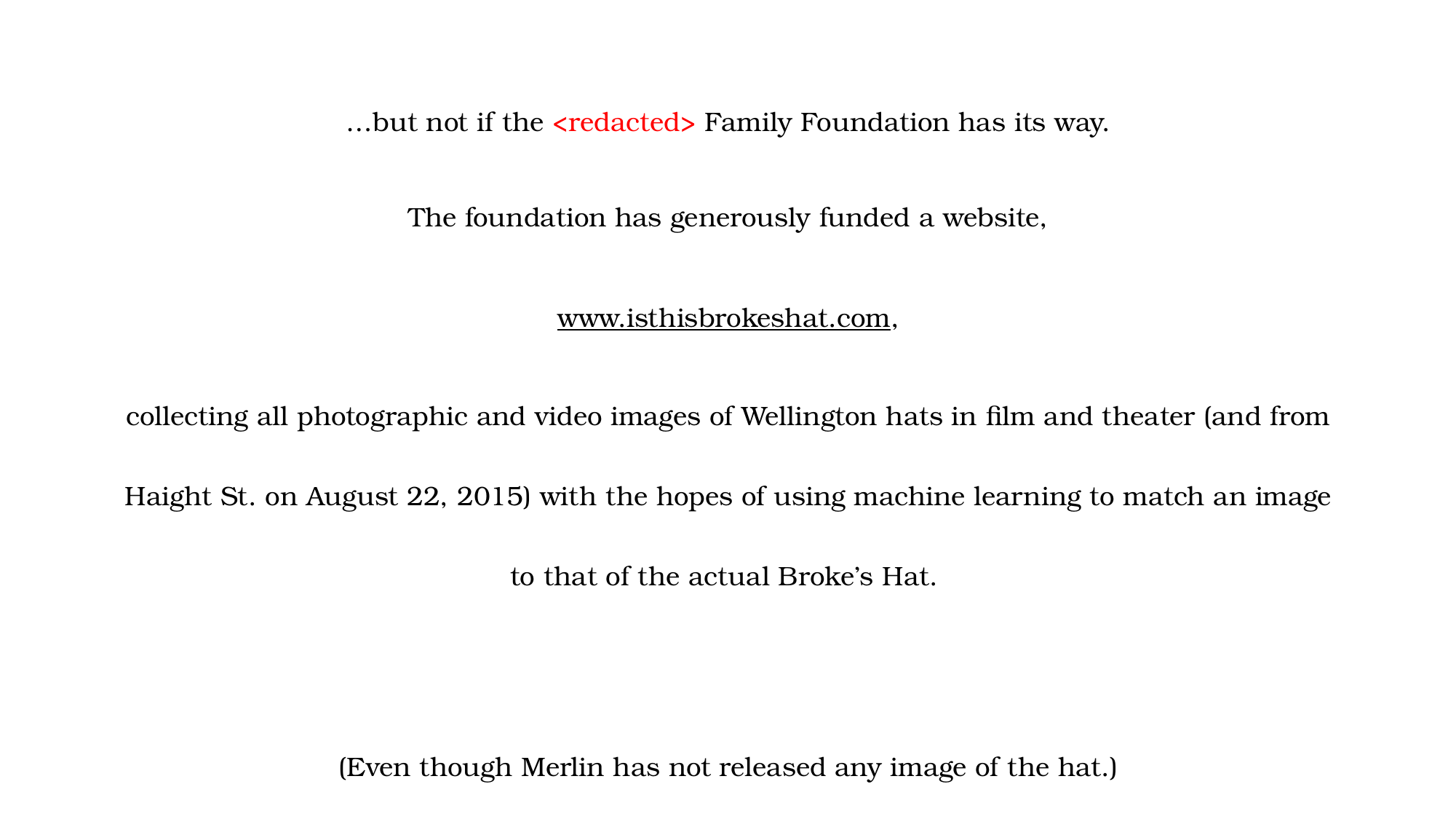

…but not if the <redacted> Family Foundation has its way.
The foundation has generously funded a website,
www.isthisbrokeshat.com,
collecting all photographic and video images of Wellington hats in film and theater (and from Haight St. on August 22, 2015) with the hopes of using machine learning to match an image to that of the actual Broke’s Hat.

(Even though Merlin has not released any image of the hat.)